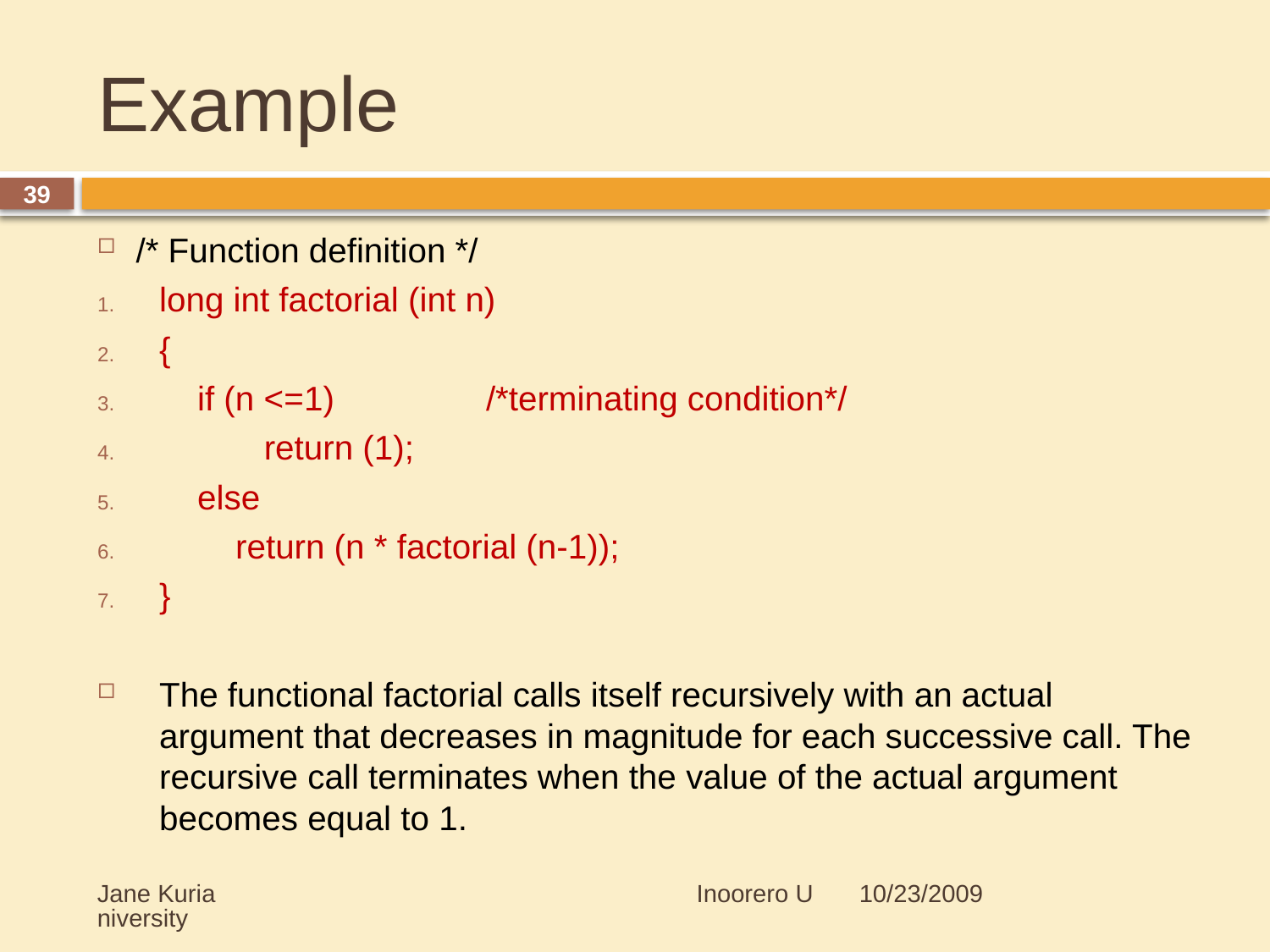

# Example
39
/* Function definition */
long int factorial (int n)
{
    if (n <=1)                /*terminating condition*/
           return (1);
    else
        return (n * factorial (n-1));
}

The functional factorial calls itself recursively with an actual argument that decreases in magnitude for each successive call. The recursive call terminates when the value of the actual argument becomes equal to 1.

Jane Kuria                                                                     Inoorero University
10/23/2009